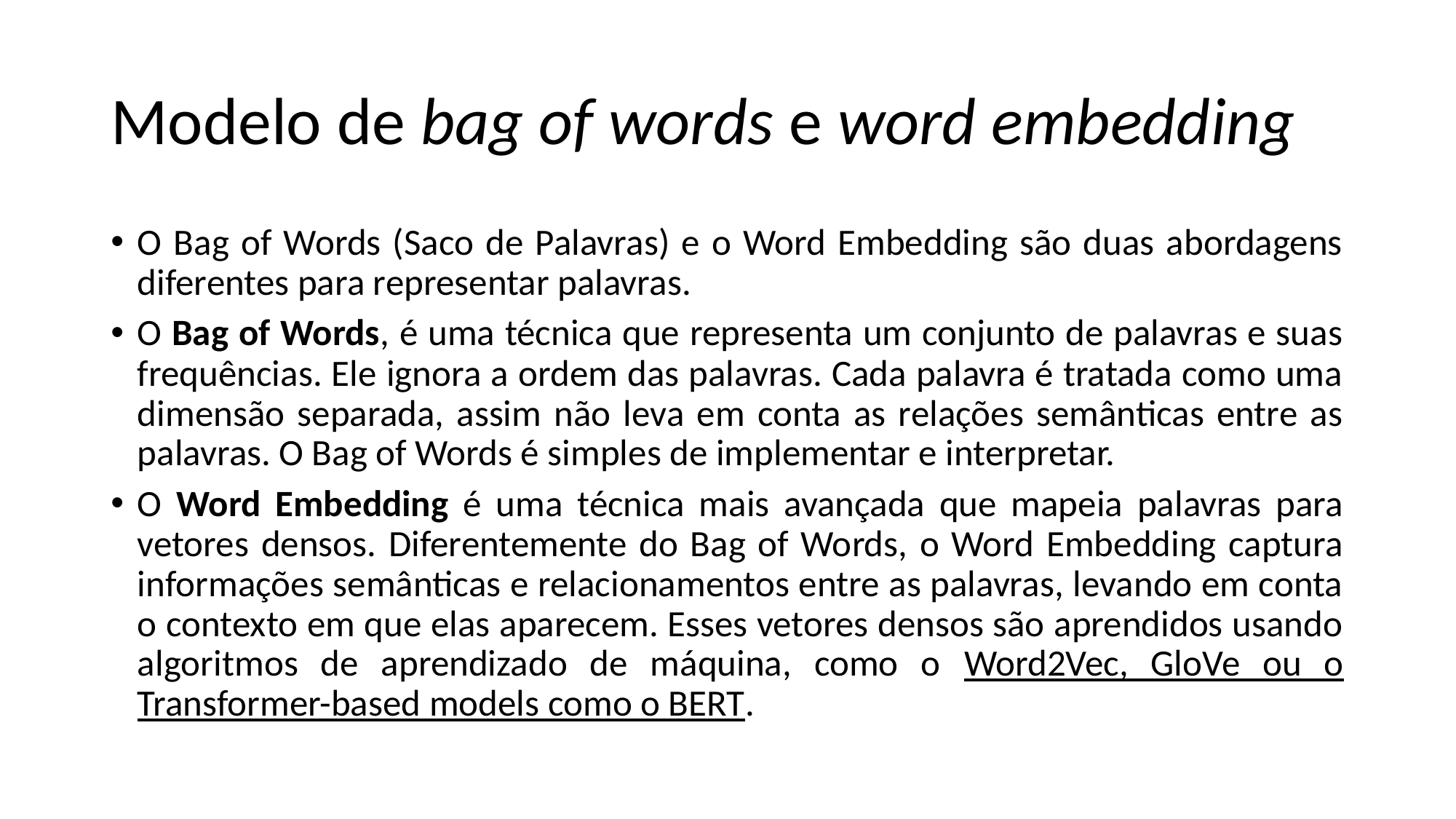

# Modelo de bag of words e word embedding
O Bag of Words (Saco de Palavras) e o Word Embedding são duas abordagens diferentes para representar palavras.
O Bag of Words, é uma técnica que representa um conjunto de palavras e suas frequências. Ele ignora a ordem das palavras. Cada palavra é tratada como uma dimensão separada, assim não leva em conta as relações semânticas entre as palavras. O Bag of Words é simples de implementar e interpretar.
O Word Embedding é uma técnica mais avançada que mapeia palavras para vetores densos. Diferentemente do Bag of Words, o Word Embedding captura informações semânticas e relacionamentos entre as palavras, levando em conta o contexto em que elas aparecem. Esses vetores densos são aprendidos usando algoritmos de aprendizado de máquina, como o Word2Vec, GloVe ou o Transformer-based models como o BERT.